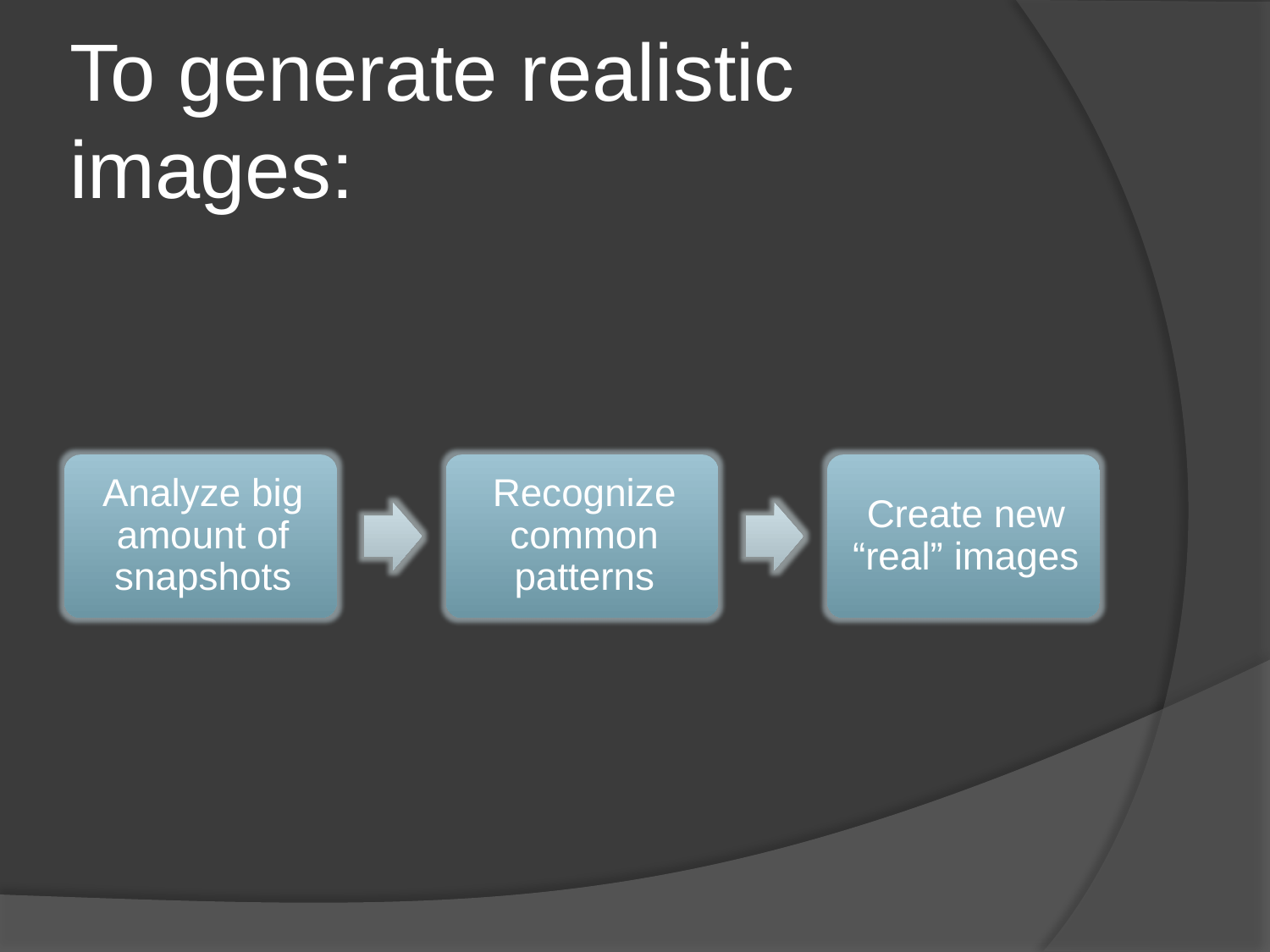

# To generate realistic images:
Analyze big amount of snapshots

Recognize common patterns

Create new “real” images